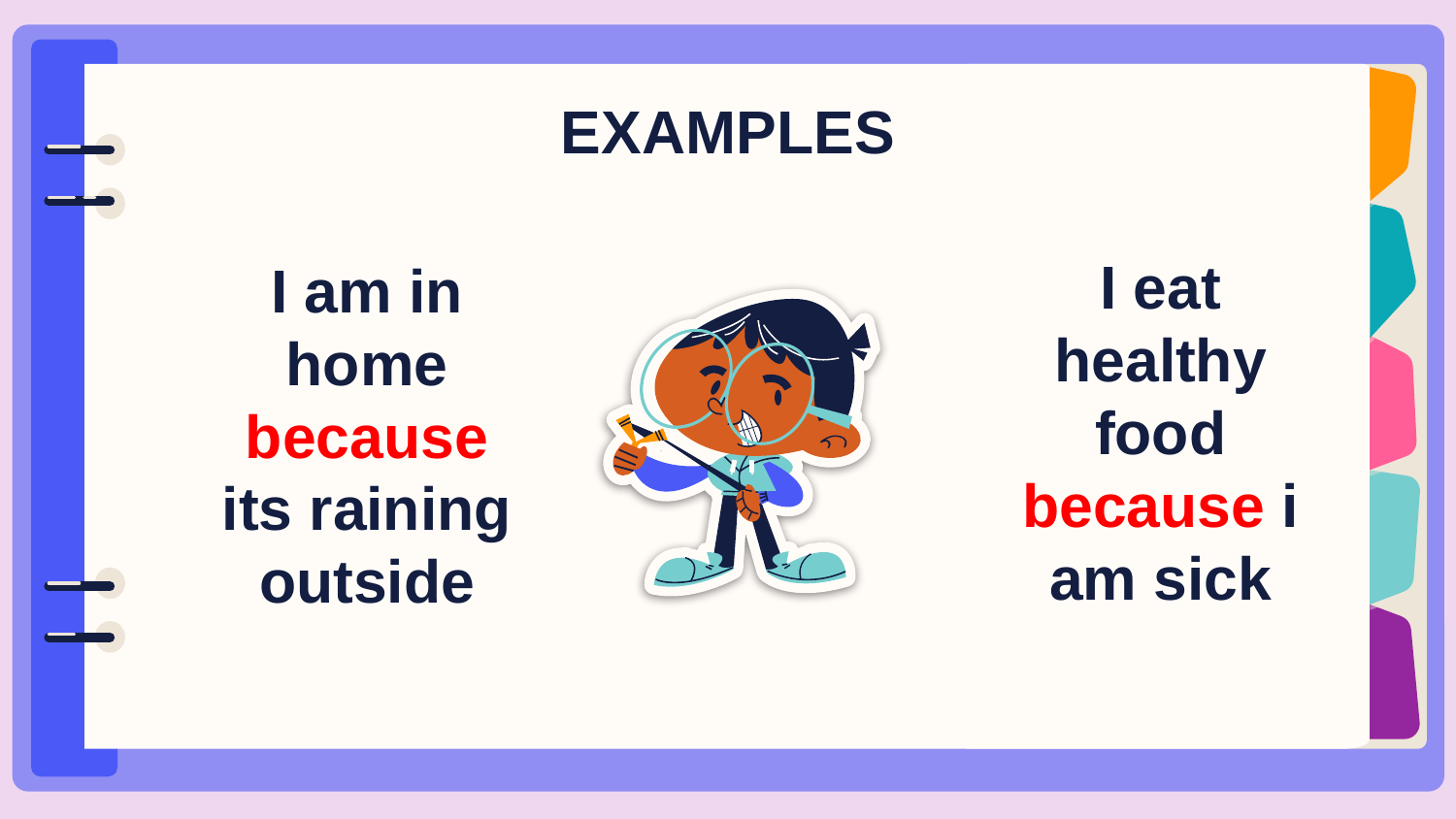

# EXAMPLES

I eat healthy food because i am sick
I am in home because its raining outside